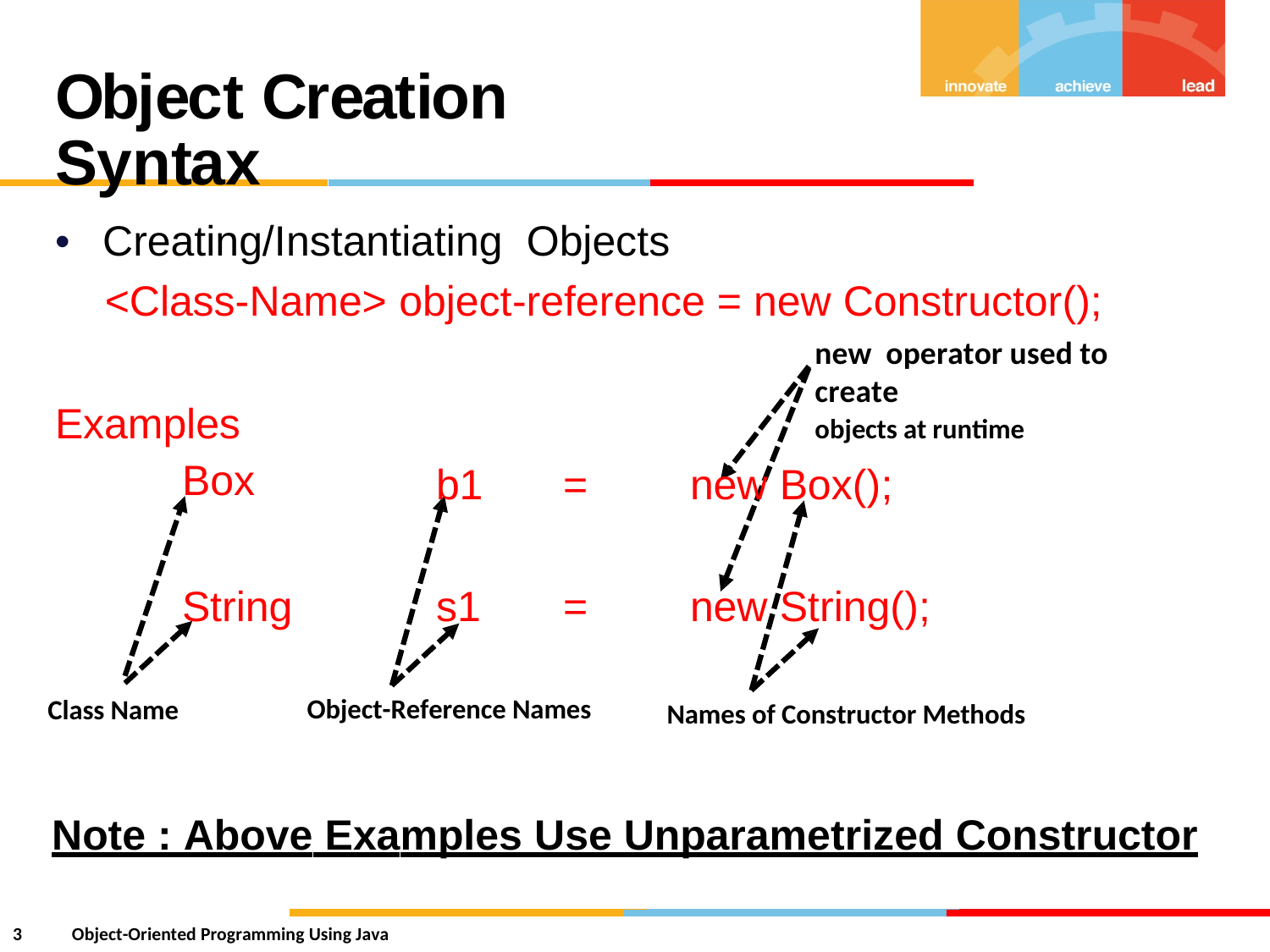

Object Creation Syntax

•
Creating/Instantiating
Objects
<Class-Name>
object-reference
= new Constructor();
new operator used to create
objects at runtime

Examples
Box
b1
=
new Box();

String
s1
=
new String();

Object-Reference Names
Class Name
Names of Constructor Methods
Note : Above Examples Use Unparametrized Constructor

3
Object-Oriented Programming Using Java